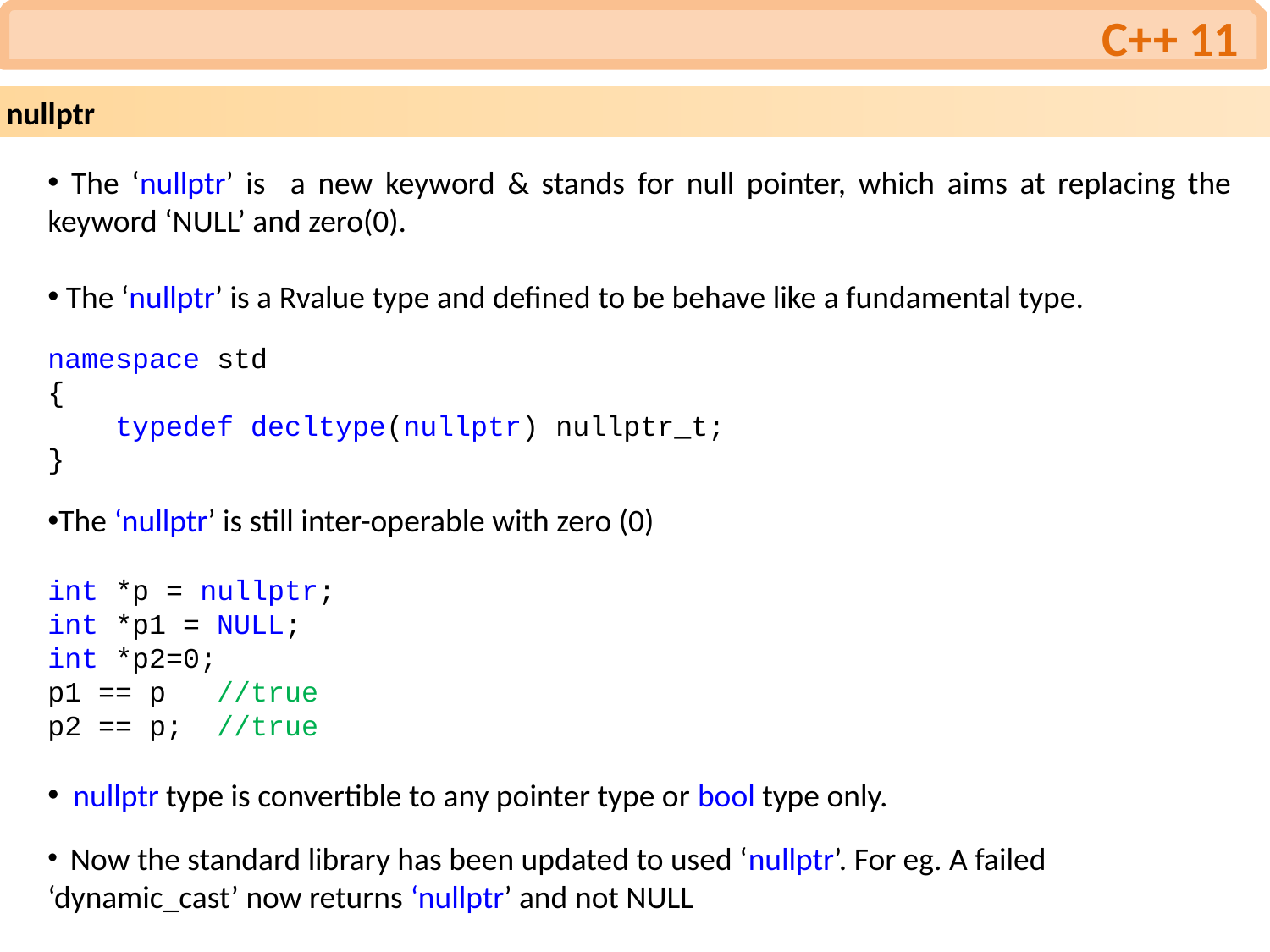

C++ 11
nullptr
 The ‘nullptr’ is  a new keyword & stands for null pointer, which aims at replacing the keyword ‘NULL’ and zero(0).

 The ‘nullptr’ is a Rvalue type and defined to be behave like a fundamental type.

namespace std
{
    typedef decltype(nullptr) nullptr_t;
}

The ‘nullptr’ is still inter-operable with zero (0)

int *p = nullptr;
int *p1 = NULL;
int *p2=0;
p1 == p   //true
p2 == p;  //true

  nullptr type is convertible to any pointer type or bool type only.

  Now the standard library has been updated to used ‘nullptr’. For eg. A failed ‘dynamic_cast’ now returns ‘nullptr’ and not NULL